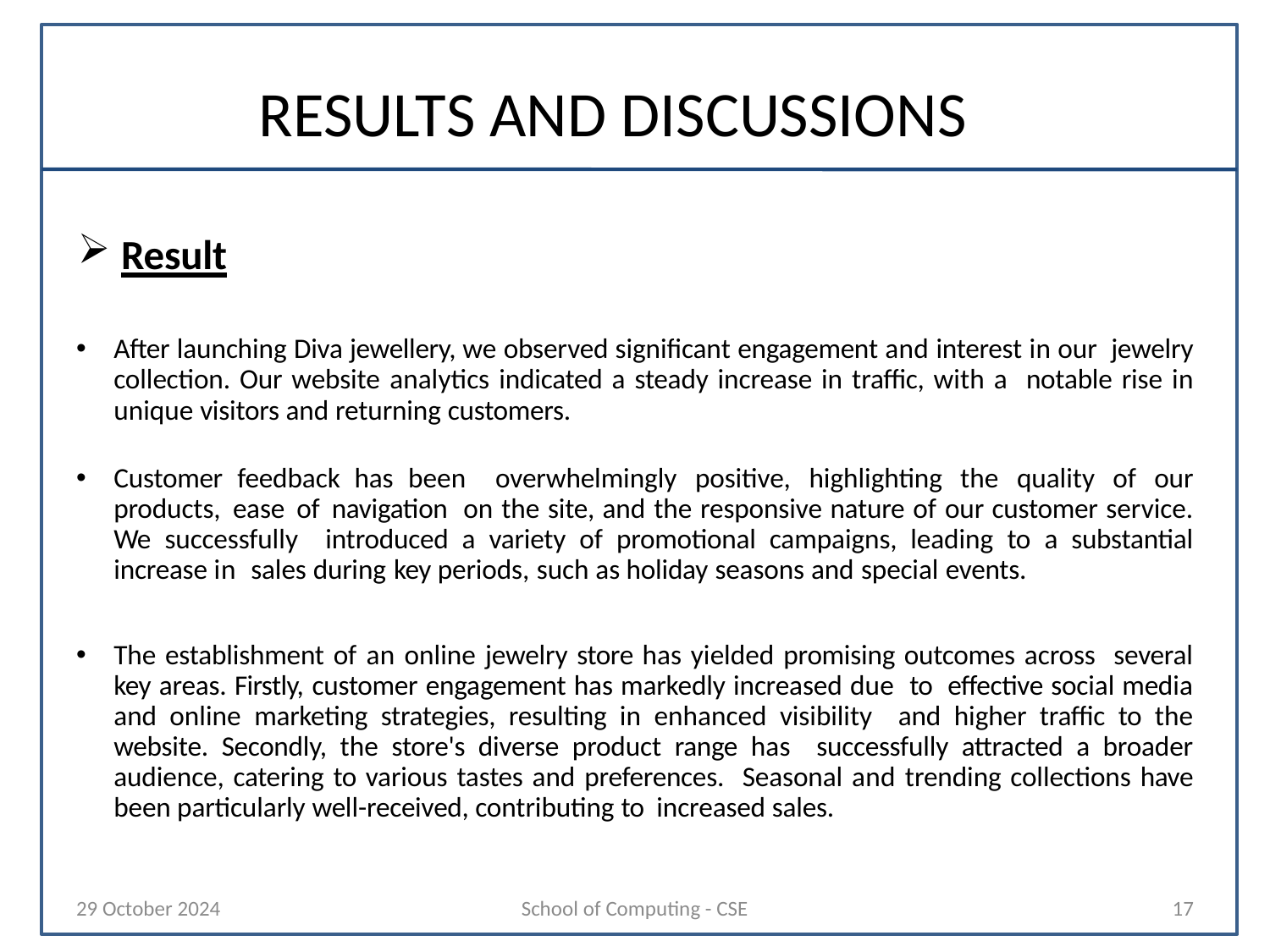

# RESULTS AND DISCUSSIONS
Result

After launching Diva jewellery, we observed significant engagement and interest in our  jewelry collection. Our website analytics indicated a steady increase in traffic, with a  notable rise in unique visitors and returning customers.

Customer feedback has been  overwhelmingly positive, highlighting the quality of our products, ease of navigation  on the site, and the responsive nature of our customer service. We successfully  introduced a variety of promotional campaigns, leading to a substantial increase in  sales during key periods, such as holiday seasons and special events.

The establishment of an online jewelry store has yielded promising outcomes across  several key areas. Firstly, customer engagement has markedly increased due  to  effective social media and online marketing strategies, resulting in enhanced visibility  and higher traffic to the website. Secondly, the store's diverse product range has  successfully attracted a broader audience, catering to various tastes and preferences.  Seasonal and trending collections have been particularly well-received, contributing to  increased sales.

29 October 2024
School of Computing - CSE
17